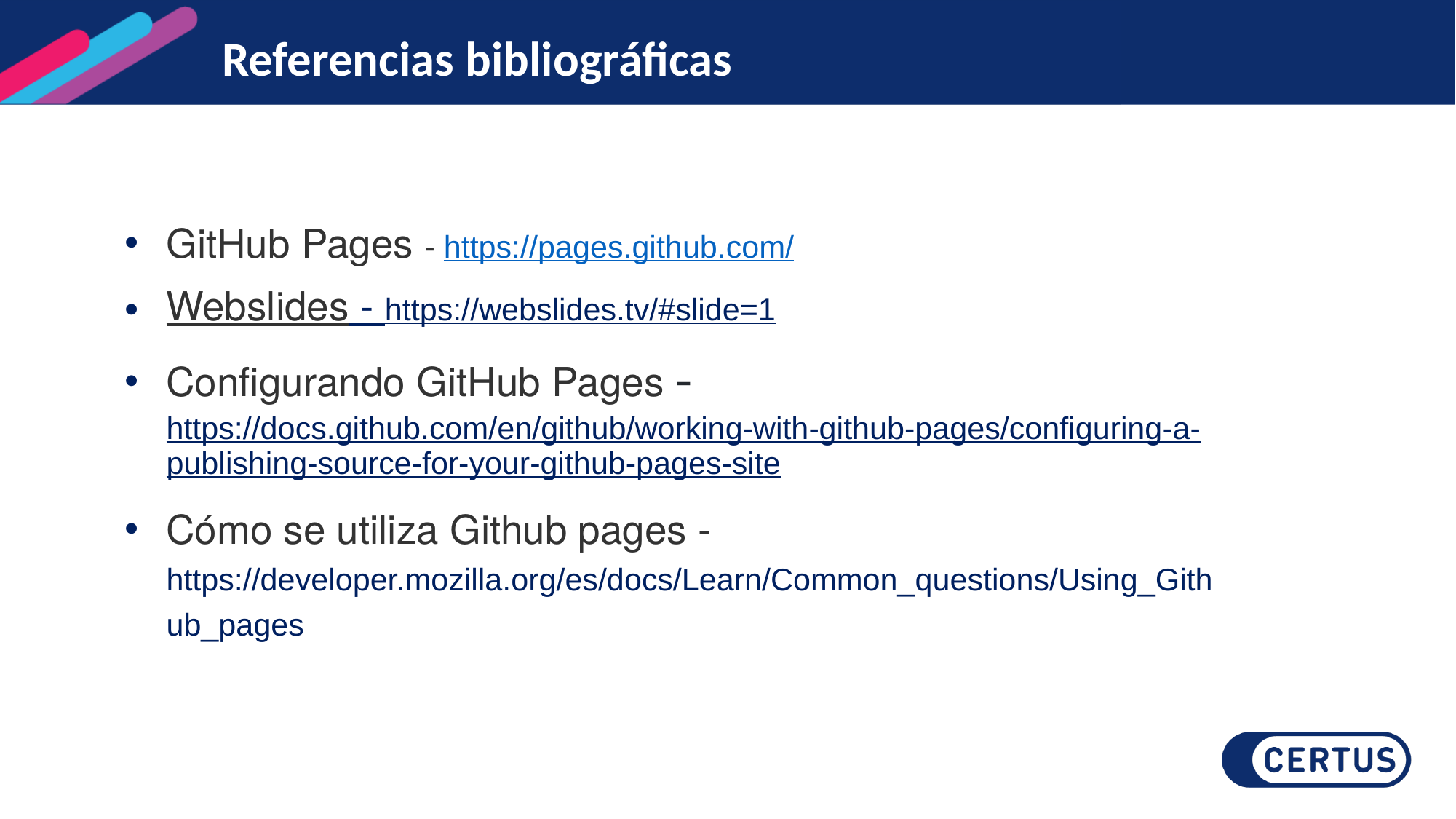

# Referencias bibliográficas
GitHub Pages - https://pages.github.com/
Webslides - https://webslides.tv/#slide=1
Configurando GitHub Pages - https://docs.github.com/en/github/working-with-github-pages/configuring-a-publishing-source-for-your-github-pages-site
Cómo se utiliza Github pages -  https://developer.mozilla.org/es/docs/Learn/Common_questions/Using_Github_pages